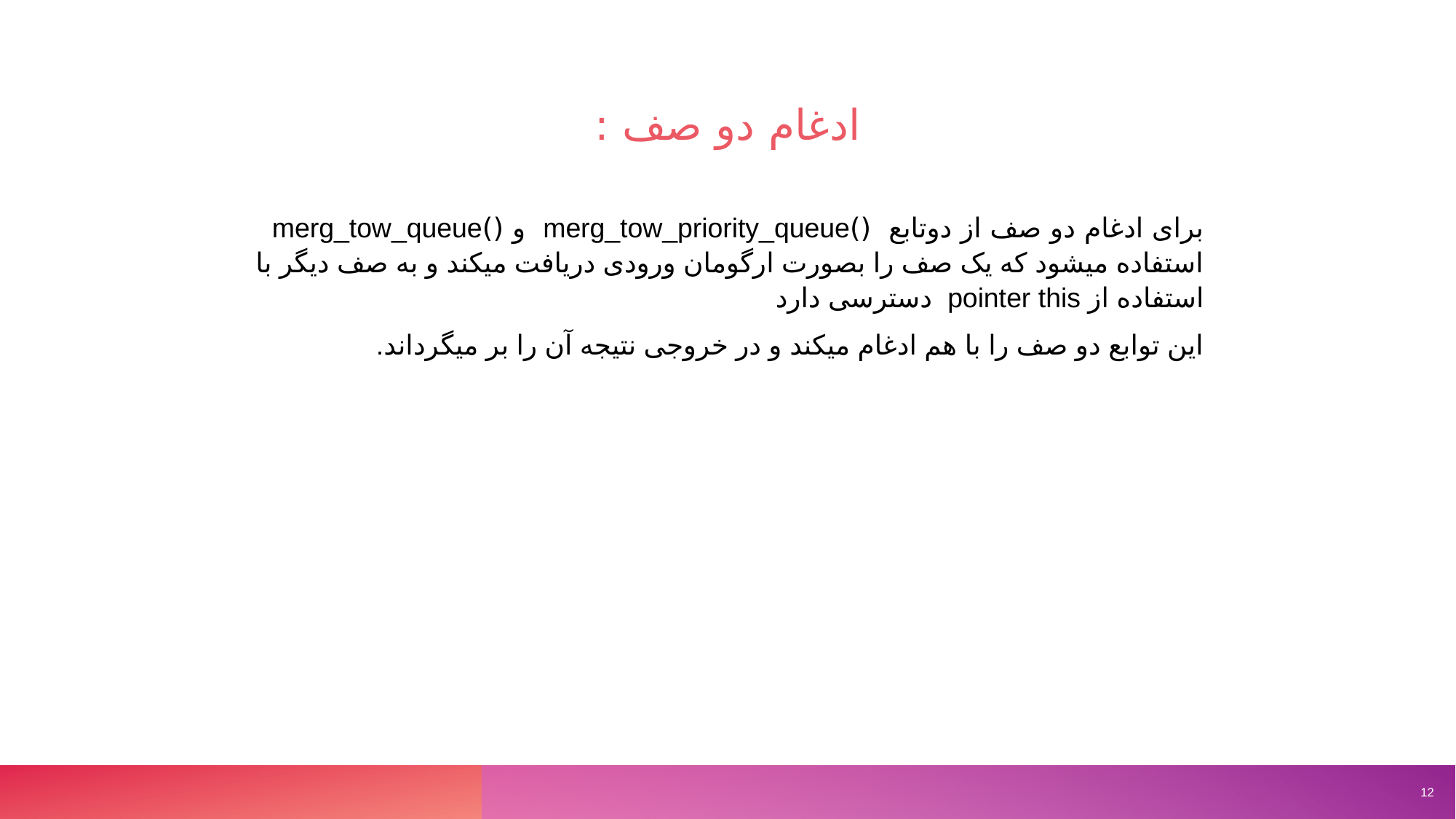

ادغام دو صف :
برای ادغام دو صف از دوتابع  ()merg_tow_priority_queue  و ()merg_tow_queue استفاده میشود که یک صف را بصورت ارگومان ورودی دریافت میکند و به صف دیگر با استفاده از pointer this  دسترسی دارد
این توابع دو صف را با هم ادغام میکند و در خروجی نتیجه آن را بر میگرداند.

Sample Footer Text
12